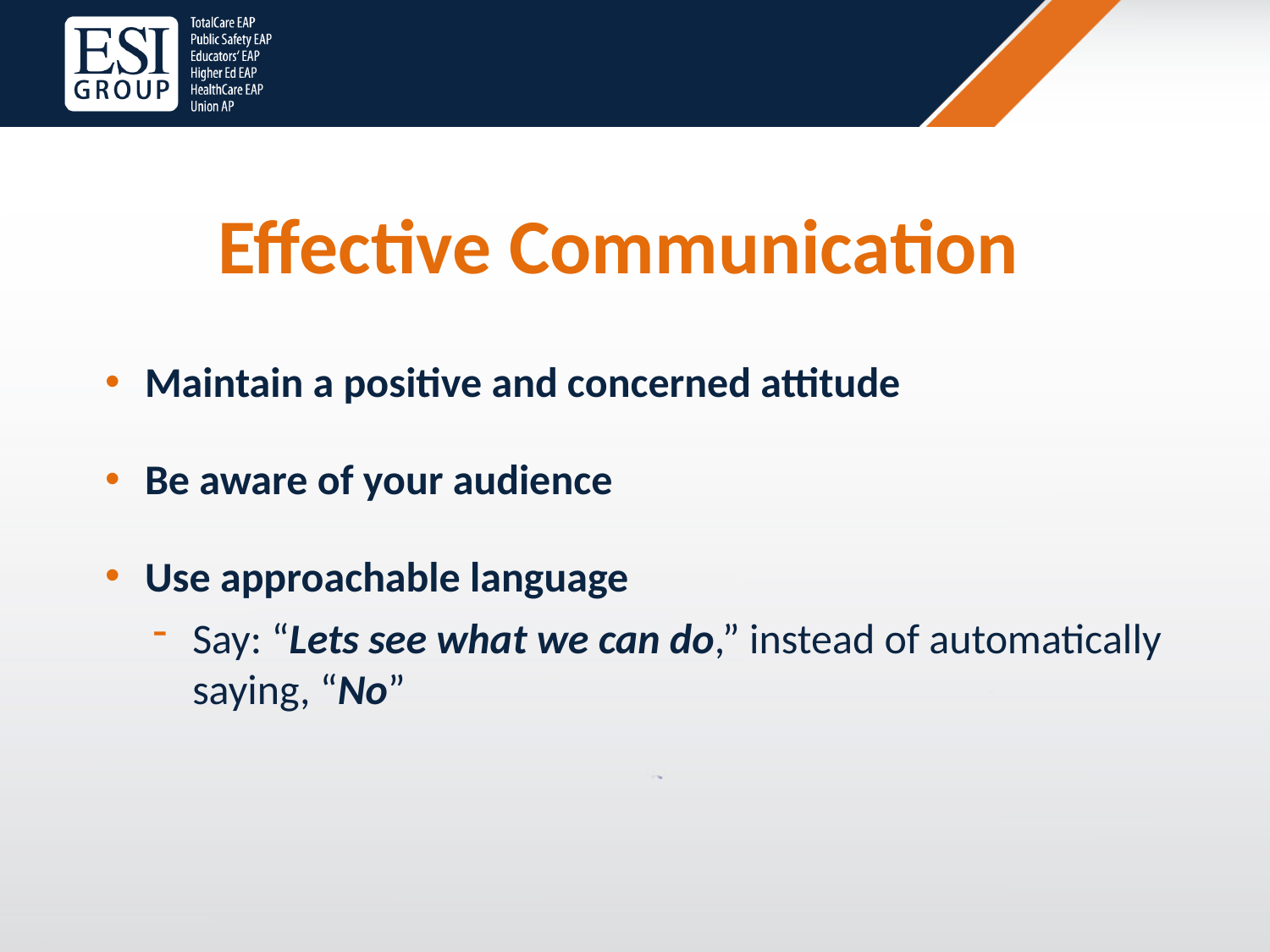

Effective Communication
Maintain a positive and concerned attitude
Be aware of your audience
Use approachable language
Say: “Lets see what we can do,” instead of automatically saying, “No”